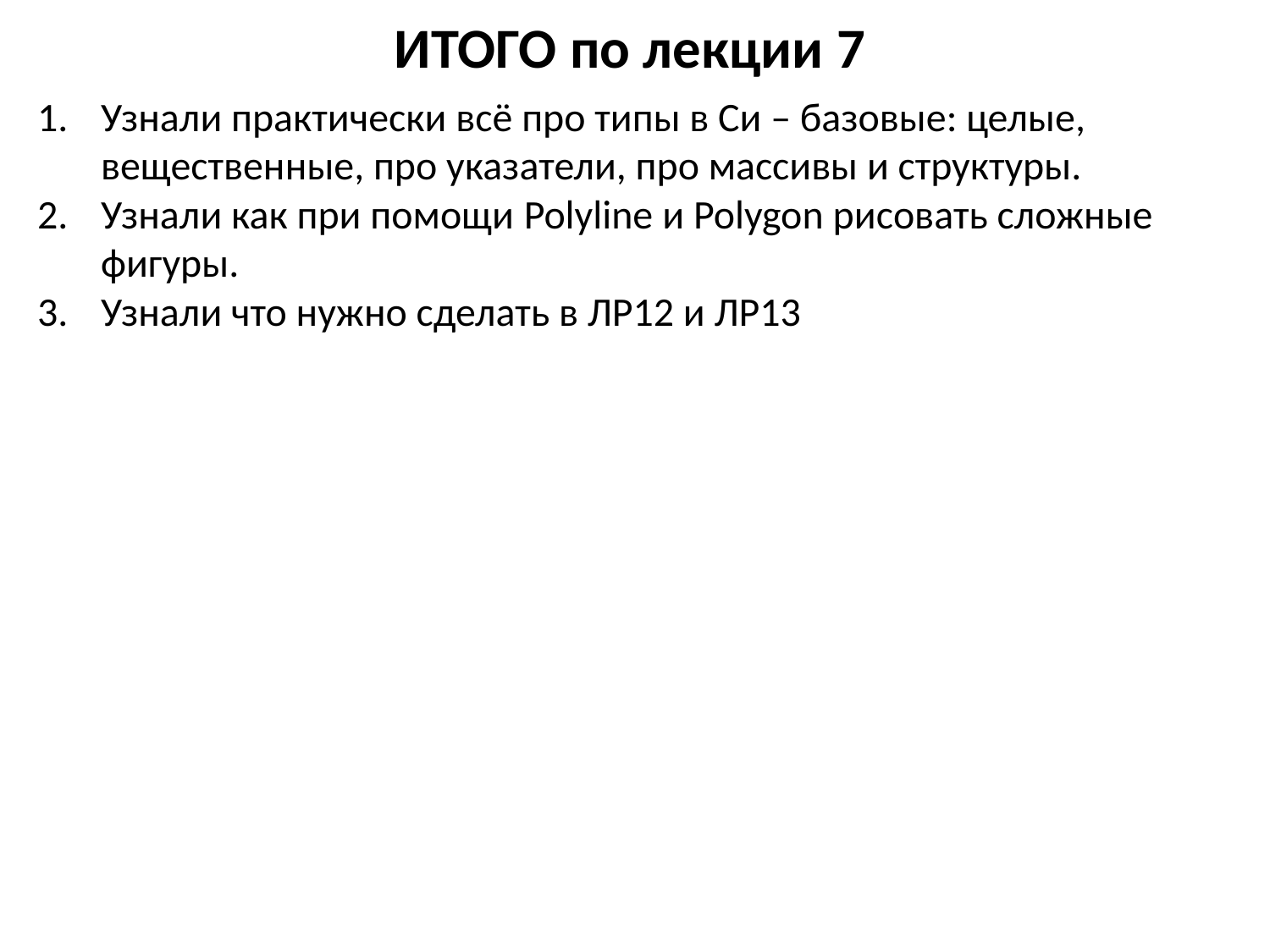

# ИТОГО по лекции 7
Узнали практически всё про типы в Си – базовые: целые, вещественные, про указатели, про массивы и структуры.
Узнали как при помощи Polyline и Polygon рисовать сложные фигуры.
Узнали что нужно сделать в ЛР12 и ЛР13